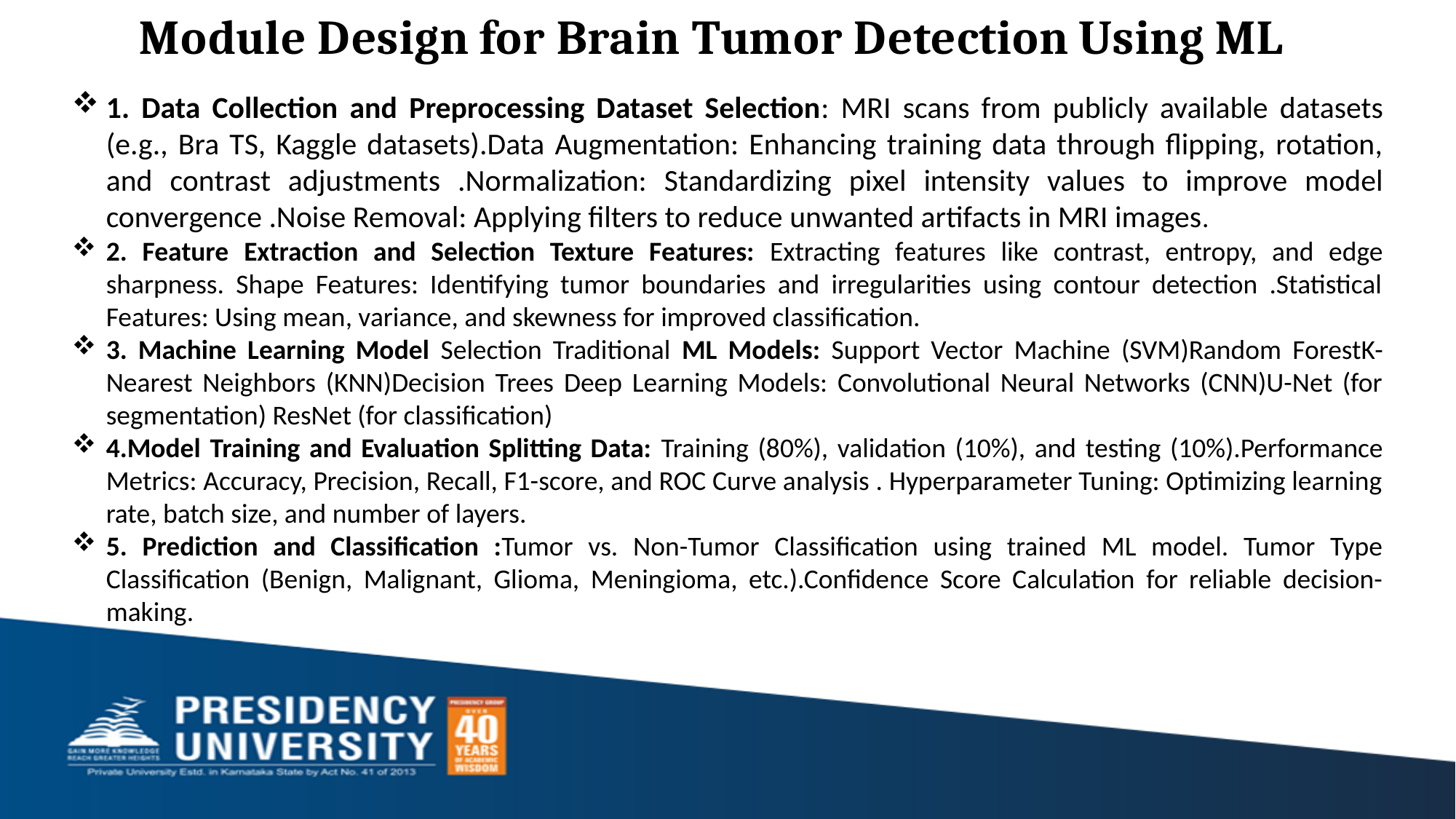

# Module Design for Brain Tumor Detection Using ML
1. Data Collection and Preprocessing Dataset Selection: MRI scans from publicly available datasets (e.g., Bra TS, Kaggle datasets).Data Augmentation: Enhancing training data through flipping, rotation, and contrast adjustments .Normalization: Standardizing pixel intensity values to improve model convergence .Noise Removal: Applying filters to reduce unwanted artifacts in MRI images.
2. Feature Extraction and Selection Texture Features: Extracting features like contrast, entropy, and edge sharpness. Shape Features: Identifying tumor boundaries and irregularities using contour detection .Statistical Features: Using mean, variance, and skewness for improved classification.
3. Machine Learning Model Selection Traditional ML Models: Support Vector Machine (SVM)Random ForestK-Nearest Neighbors (KNN)Decision Trees Deep Learning Models: Convolutional Neural Networks (CNN)U-Net (for segmentation) ResNet (for classification)
4.Model Training and Evaluation Splitting Data: Training (80%), validation (10%), and testing (10%).Performance Metrics: Accuracy, Precision, Recall, F1-score, and ROC Curve analysis . Hyperparameter Tuning: Optimizing learning rate, batch size, and number of layers.
5. Prediction and Classification :Tumor vs. Non-Tumor Classification using trained ML model. Tumor Type Classification (Benign, Malignant, Glioma, Meningioma, etc.).Confidence Score Calculation for reliable decision-making.